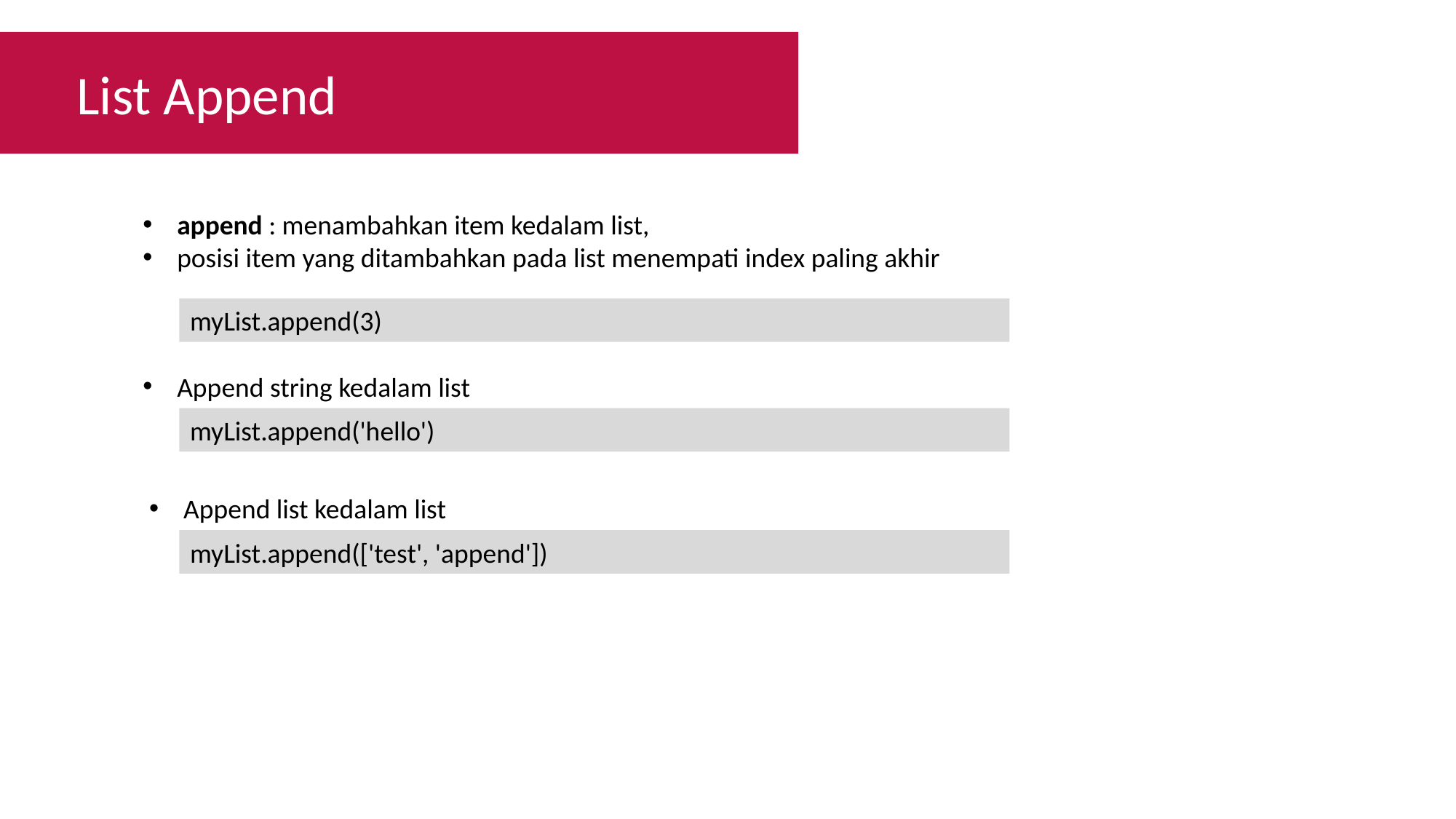

List Append

append : menambahkan item kedalam list,
posisi item yang ditambahkan pada list menempati index paling akhir
myList.append(3)
Append string kedalam list
myList.append('hello')
Append list kedalam list
myList.append(['test', 'append'])